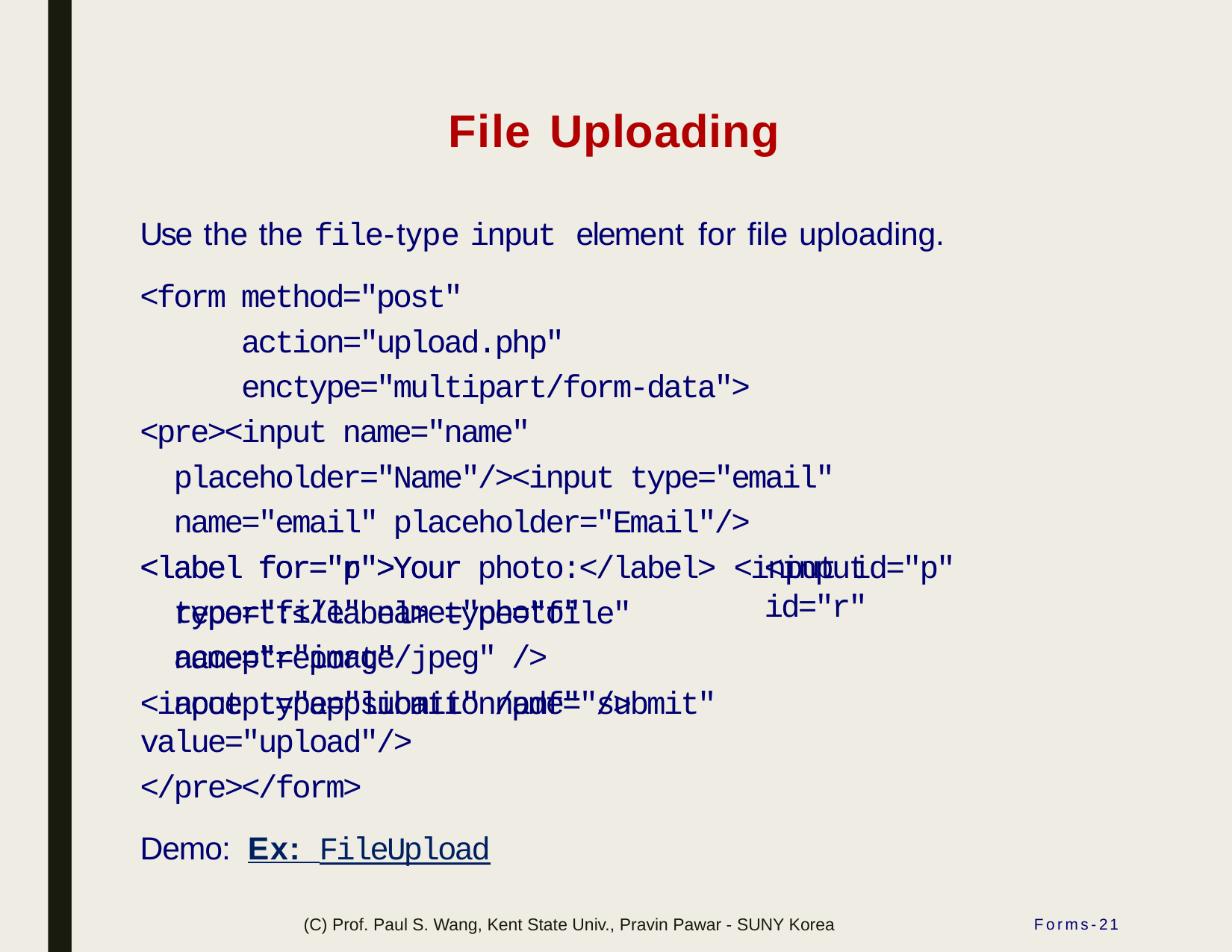

# File Uploading
Use the the file-type input element for file uploading.

<form method="post" action="upload.php" enctype="multipart/form-data">
<pre><input name="name" placeholder="Name"/><input type="email" name="email" placeholder="Email"/>
<label for="p">Your photo:</label>	<input id="p" type="file" name="photo" accept="image/jpeg" />
<label for="r">Your report:</label> type="file" name="report" accept="application/pdf" />
<input id="r"
<input type="submit" name="submit" value="upload"/>
</pre></form>

Demo:  Ex:  FileUpload
(C) Prof. Paul S. Wang, Kent State Univ., Pravin Pawar - SUNY Korea
Forms-21